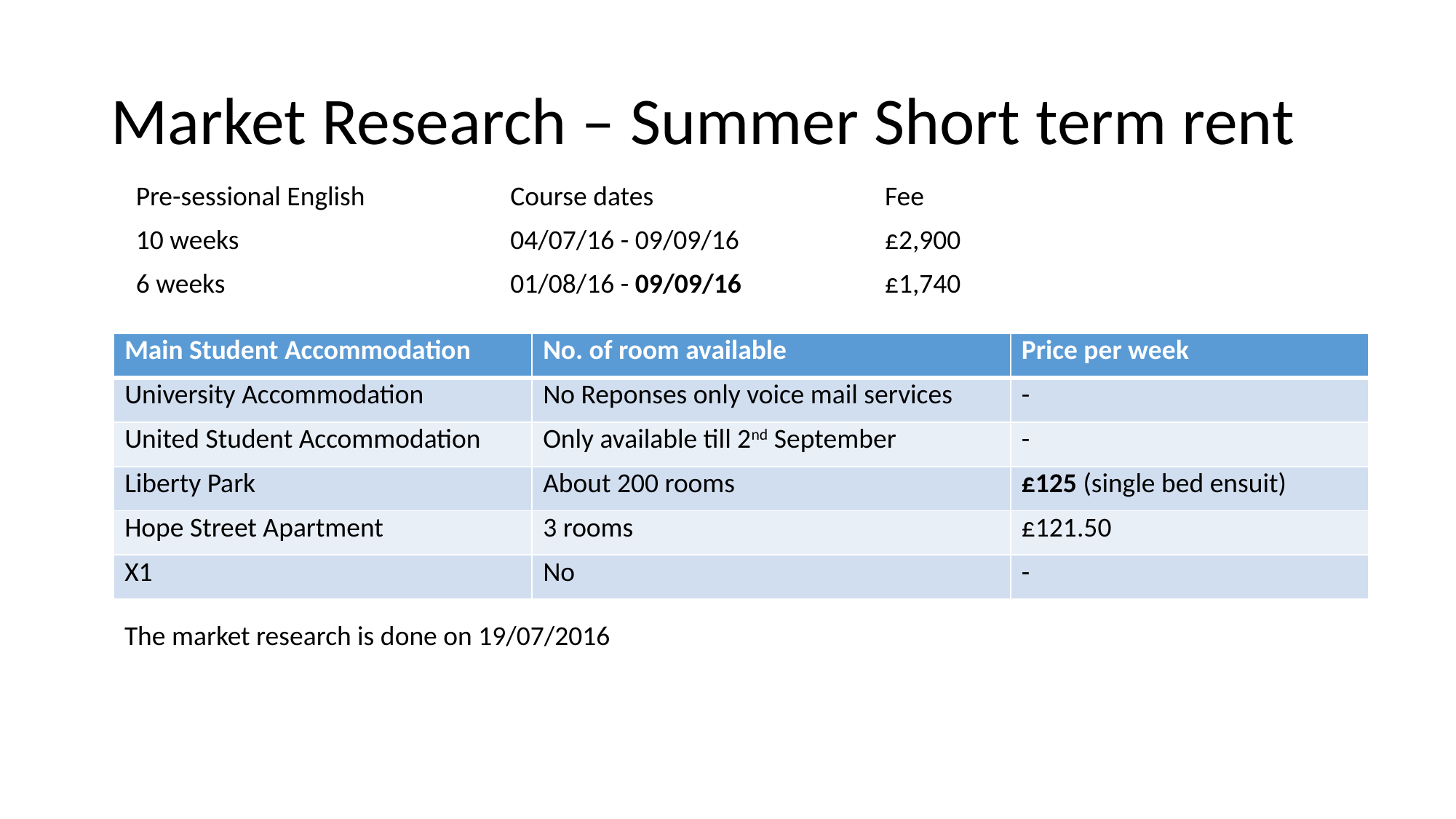

# Market Research – Summer Short term rent
| Pre-sessional English | Course dates | Fee |
| --- | --- | --- |
| 10 weeks | 04/07/16 - 09/09/16 | £2,900 |
| 6 weeks | 01/08/16 - 09/09/16 | £1,740 |
| Main Student Accommodation | No. of room available | Price per week |
| --- | --- | --- |
| University Accommodation | No Reponses only voice mail services | - |
| United Student Accommodation | Only available till 2nd September | - |
| Liberty Park | About 200 rooms | £125 (single bed ensuit) |
| Hope Street Apartment | 3 rooms | £121.50 |
| X1 | No | - |
The market research is done on 19/07/2016